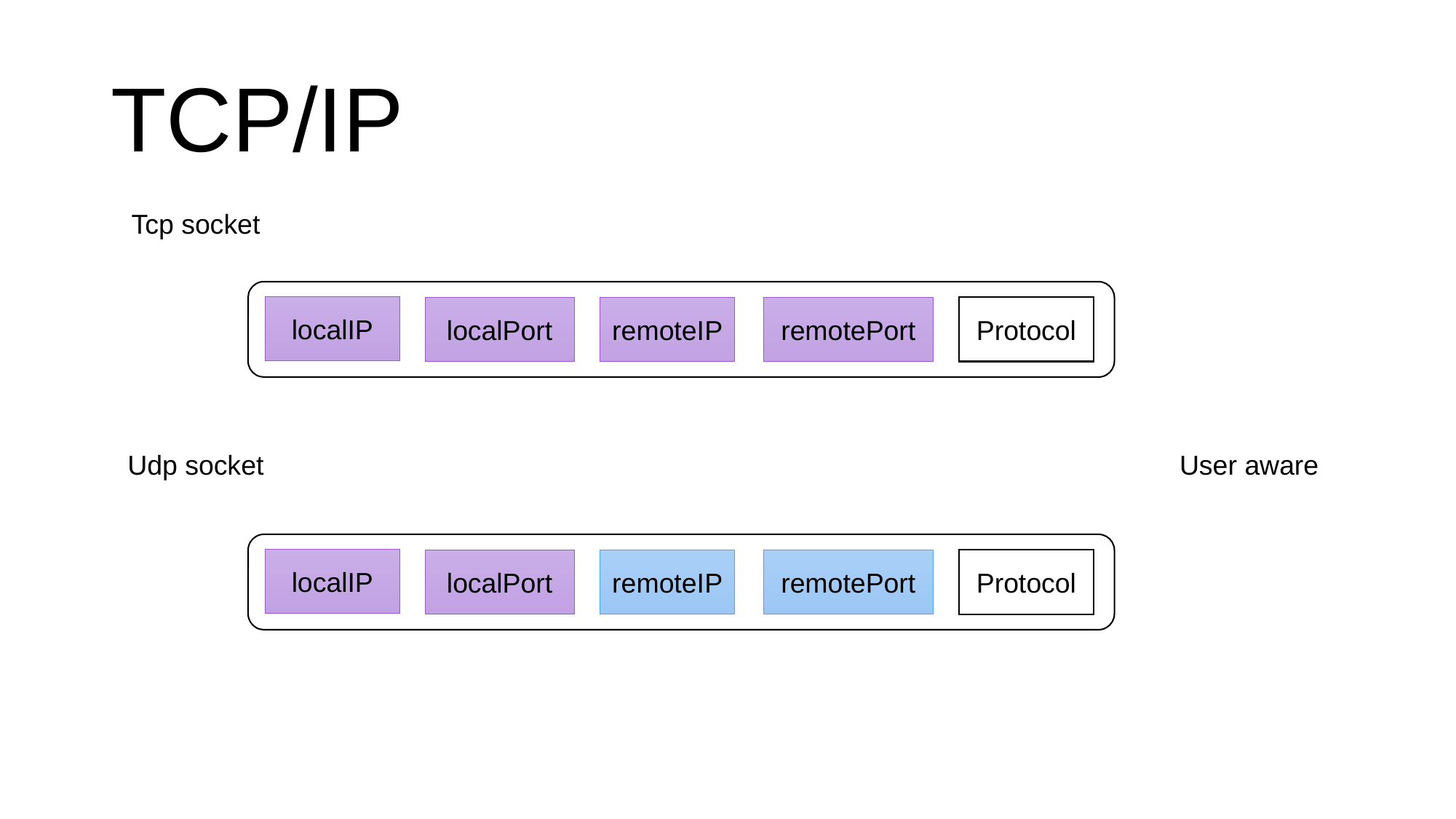

# TCP/IP
Tcp socket

localIP
localPort
remoteIP
remotePort
Protocol
Udp socket
User aware

localIP
localPort
remoteIP
remotePort
Protocol